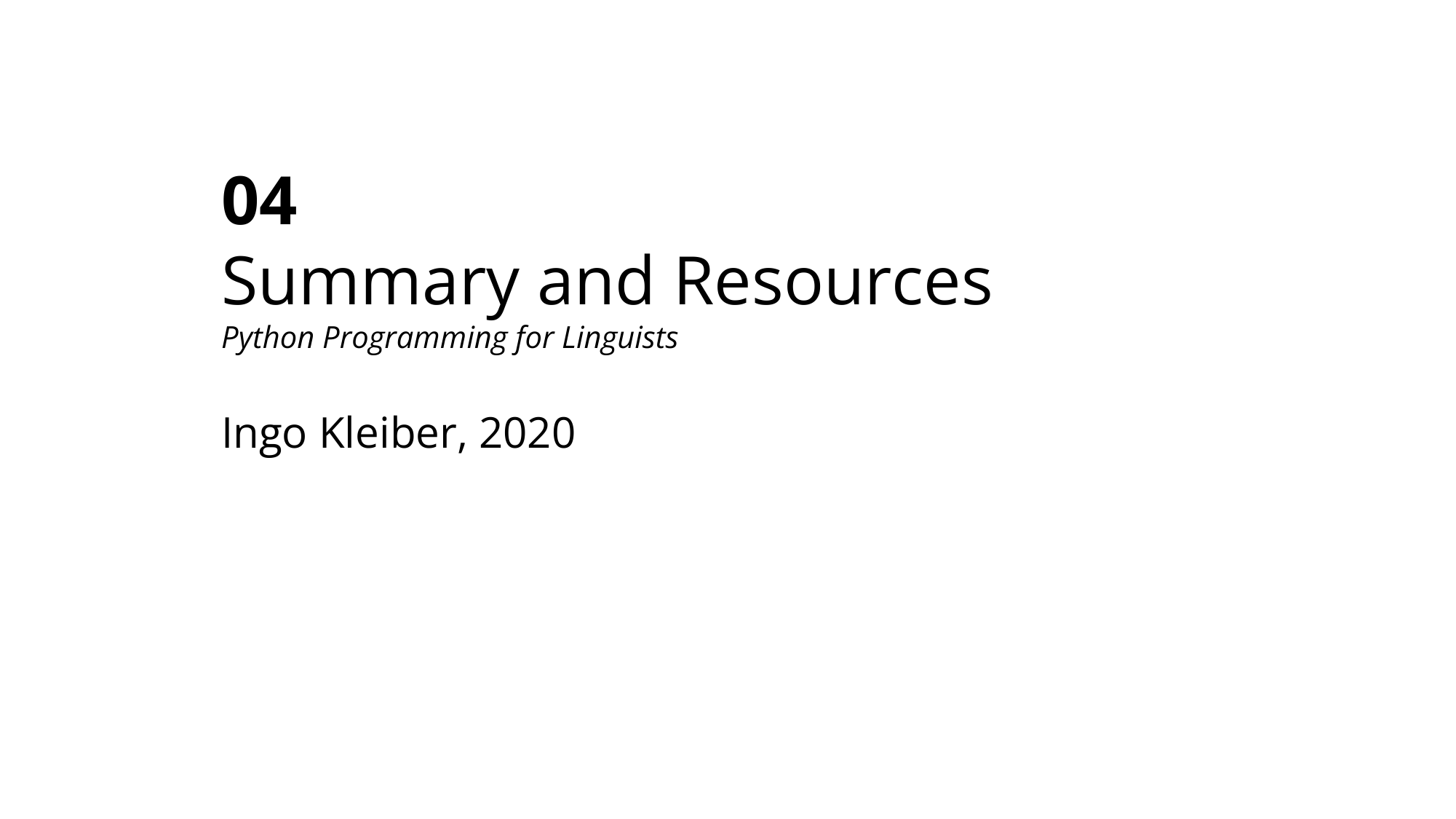

04
Summary and Resources
Python Programming for Linguists

Ingo Kleiber, 2020